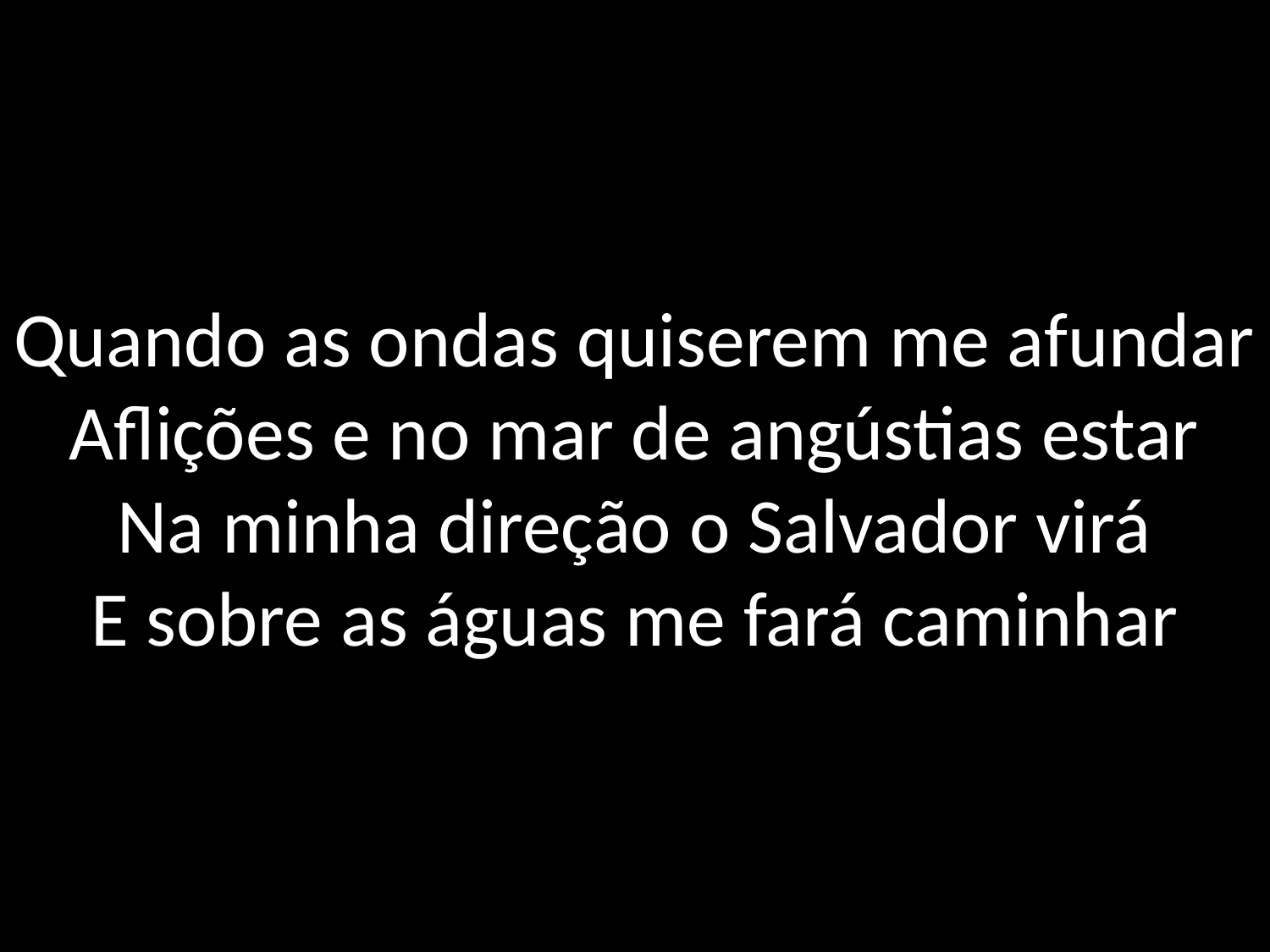

# Quando as ondas quiserem me afundar Aflições e no mar de angústias estar Na minha direção o Salvador virá E sobre as águas me fará caminhar